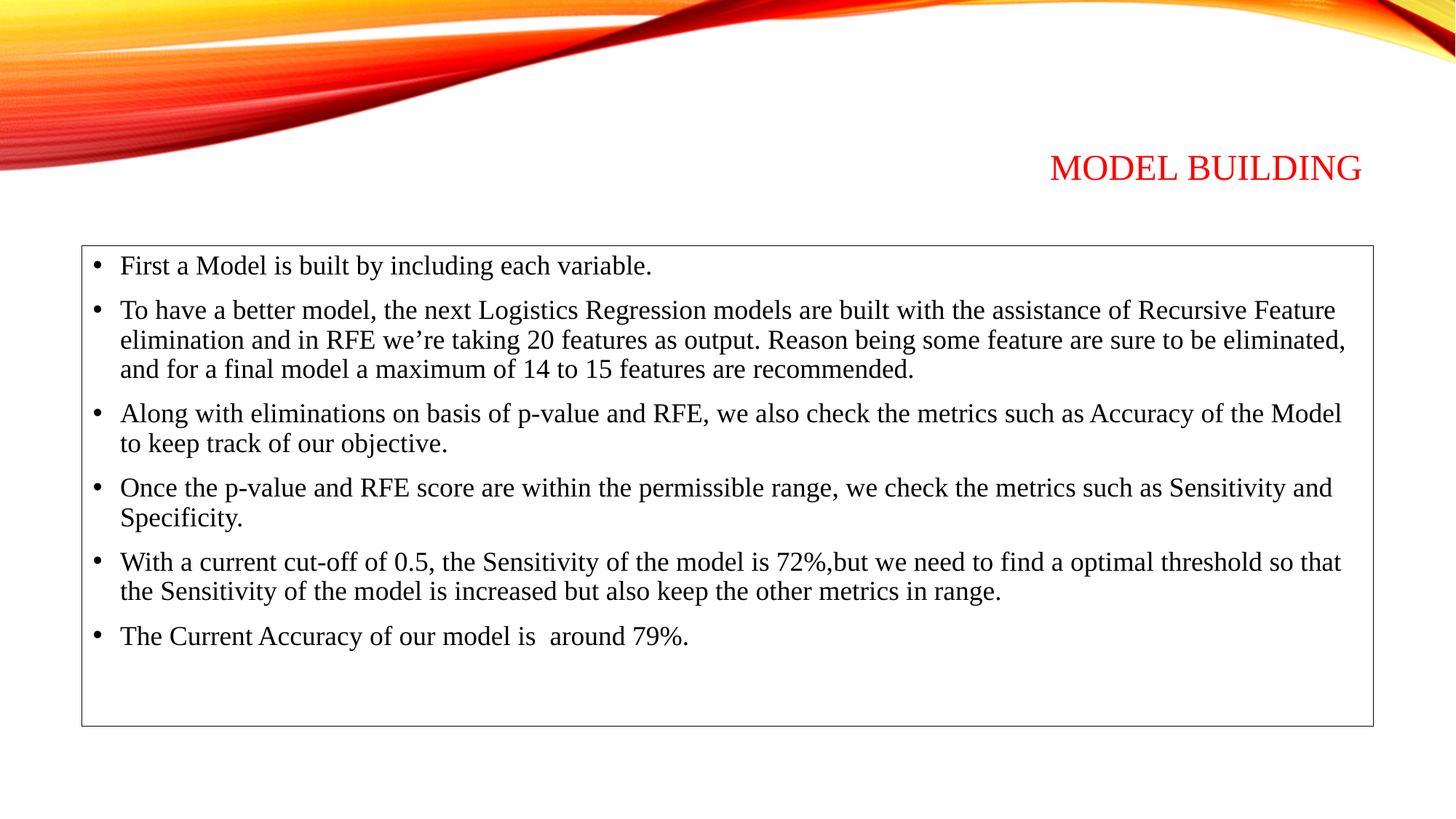

# Model Building
First a Model is built by including each variable.
To have a better model, the next Logistics Regression models are built with the assistance of Recursive Feature elimination and in RFE we’re taking 20 features as output. Reason being some feature are sure to be eliminated, and for a final model a maximum of 14 to 15 features are recommended.
Along with eliminations on basis of p-value and RFE, we also check the metrics such as Accuracy of the Model to keep track of our objective.
Once the p-value and RFE score are within the permissible range, we check the metrics such as Sensitivity and Specificity.
With a current cut-off of 0.5, the Sensitivity of the model is 72%,but we need to find a optimal threshold so that the Sensitivity of the model is increased but also keep the other metrics in range.
The Current Accuracy of our model is  around 79%.